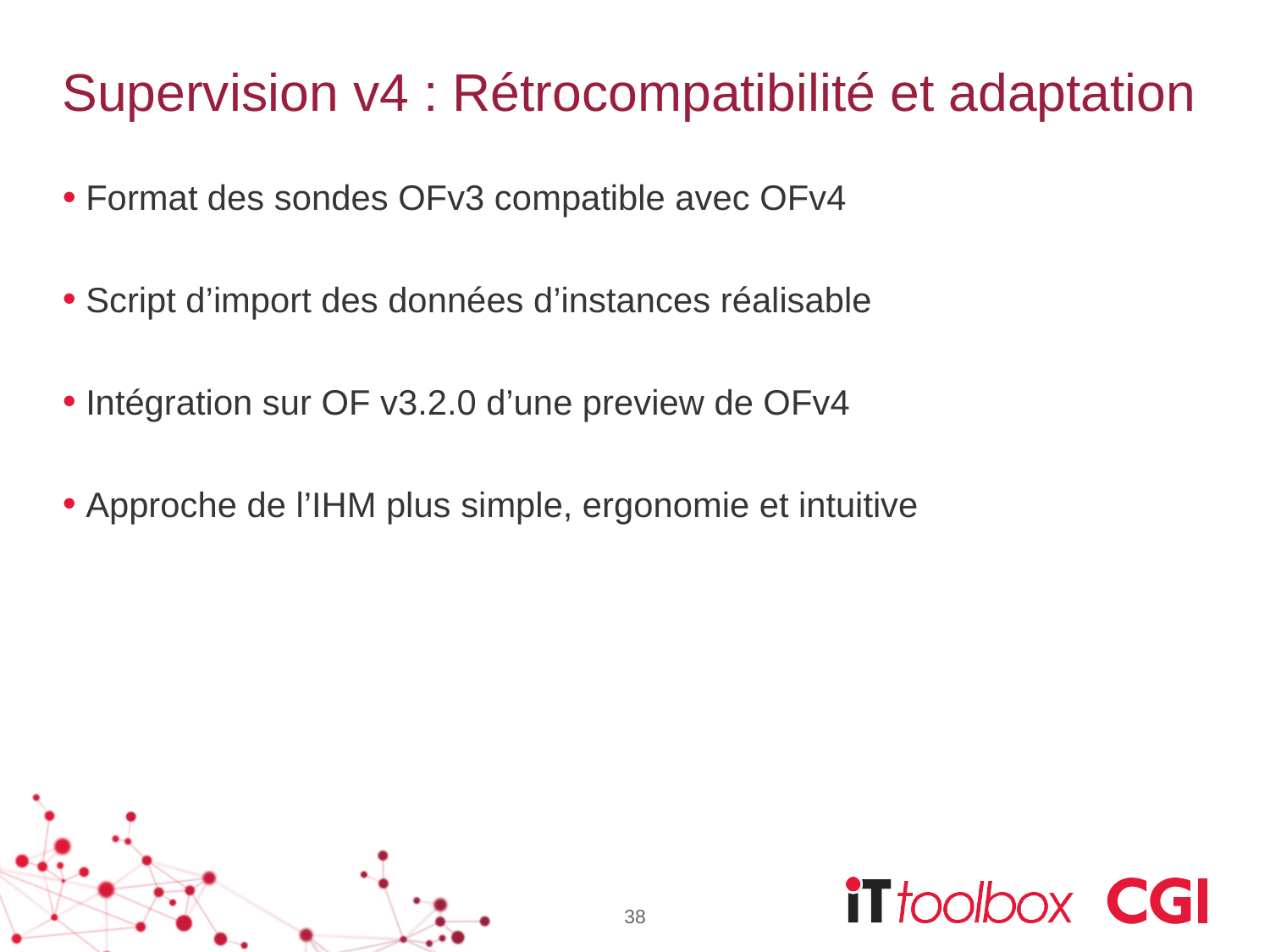

# Supervision v4 : Rétrocompatibilité et adaptation
 Format des sondes OFv3 compatible avec OFv4

 Script d’import des données d’instances réalisable

 Intégration sur OF v3.2.0 d’une preview de OFv4

 Approche de l’IHM plus simple, ergonomie et intuitive
38